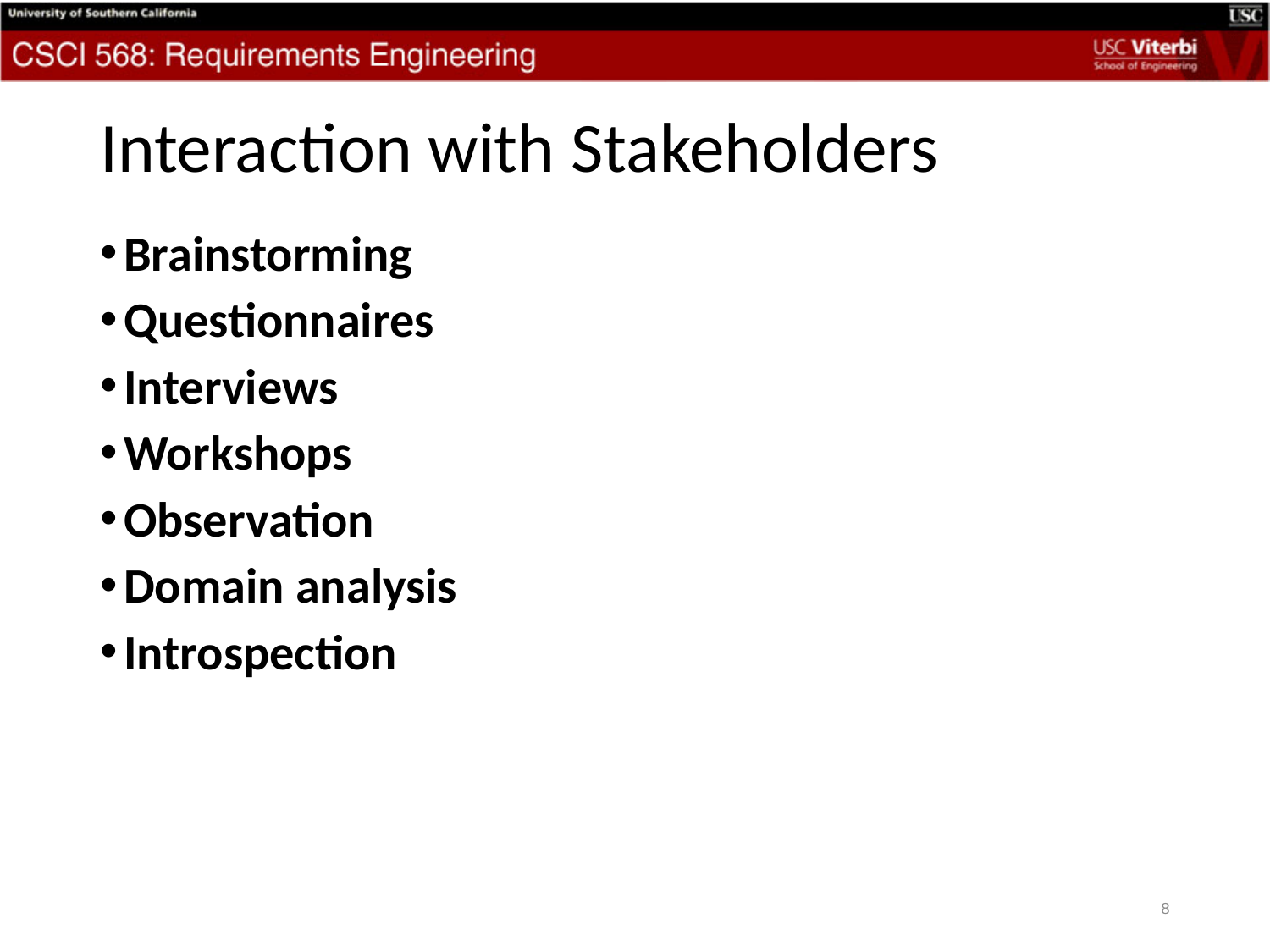

# Interaction with Stakeholders
Brainstorming
Questionnaires
Interviews
Workshops
Observation
Domain analysis
Introspection
8